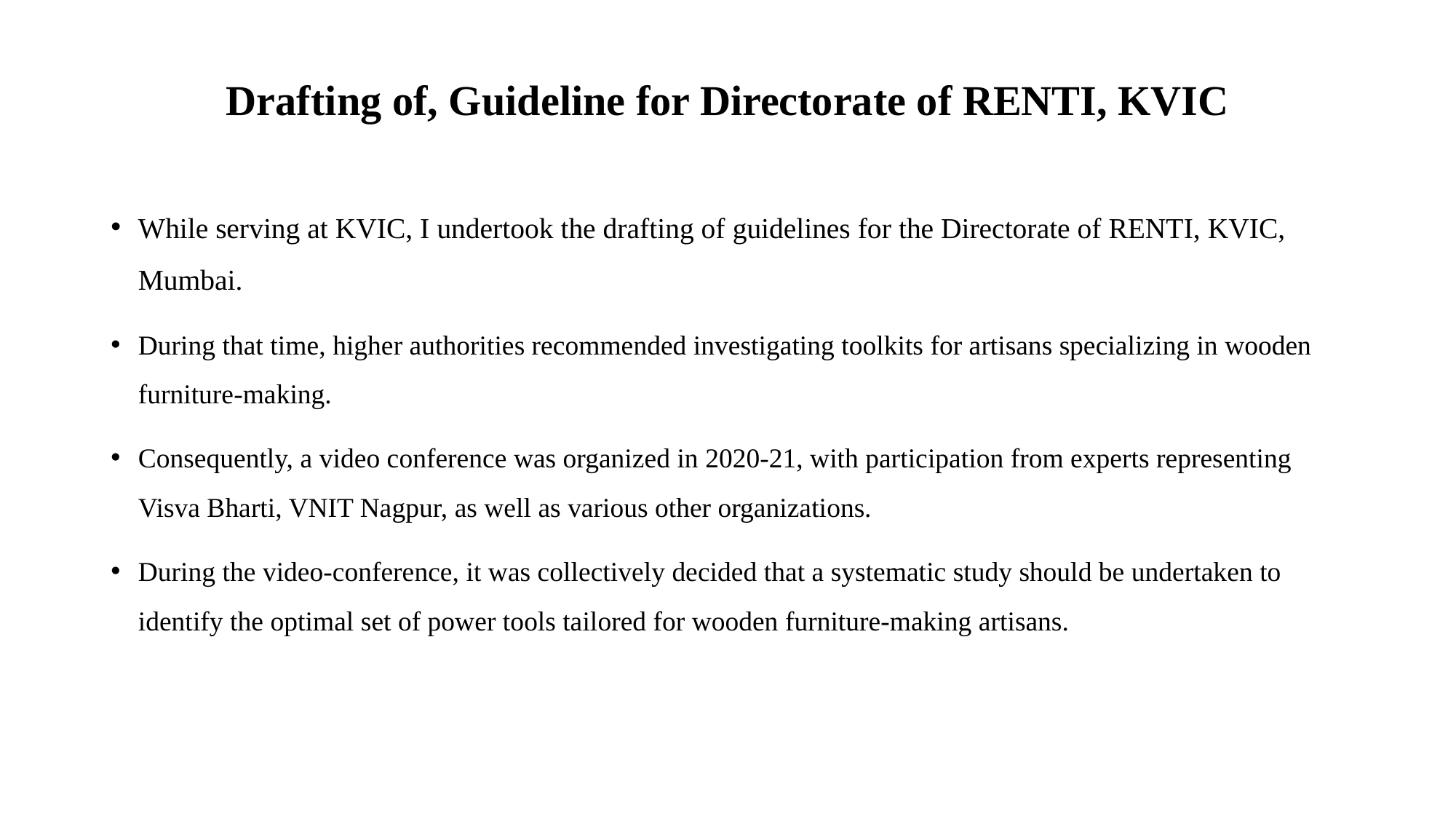

# Drafting of, Guideline for Directorate of RENTI, KVIC
While serving at KVIC, I undertook the drafting of guidelines for the Directorate of RENTI, KVIC, Mumbai.
During that time, higher authorities recommended investigating toolkits for artisans specializing in wooden furniture-making.
Consequently, a video conference was organized in 2020-21, with participation from experts representing Visva Bharti, VNIT Nagpur, as well as various other organizations.
During the video-conference, it was collectively decided that a systematic study should be undertaken to identify the optimal set of power tools tailored for wooden furniture-making artisans.